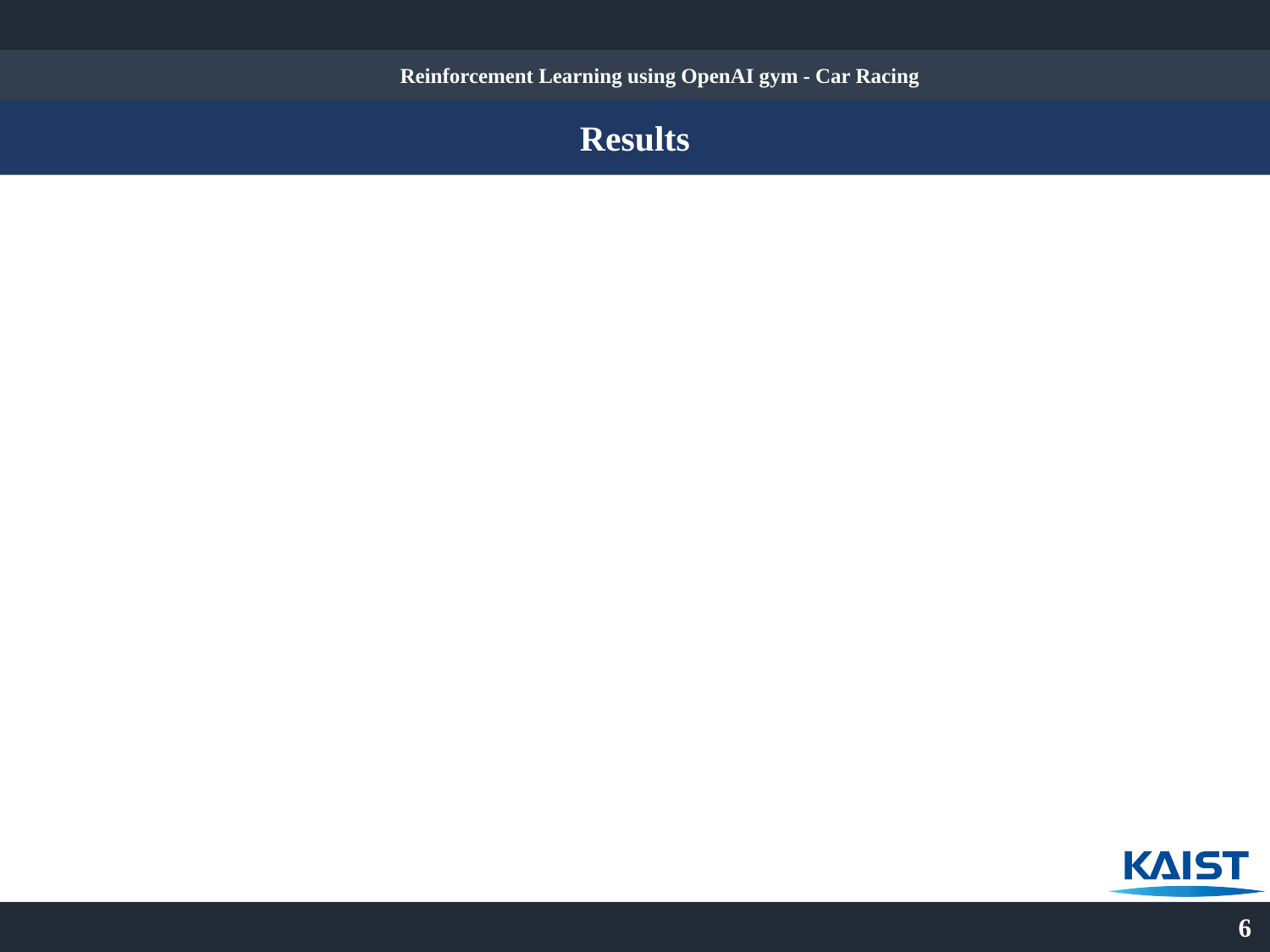

Reinforcement Learning using OpenAI gym - Car Racing
Results